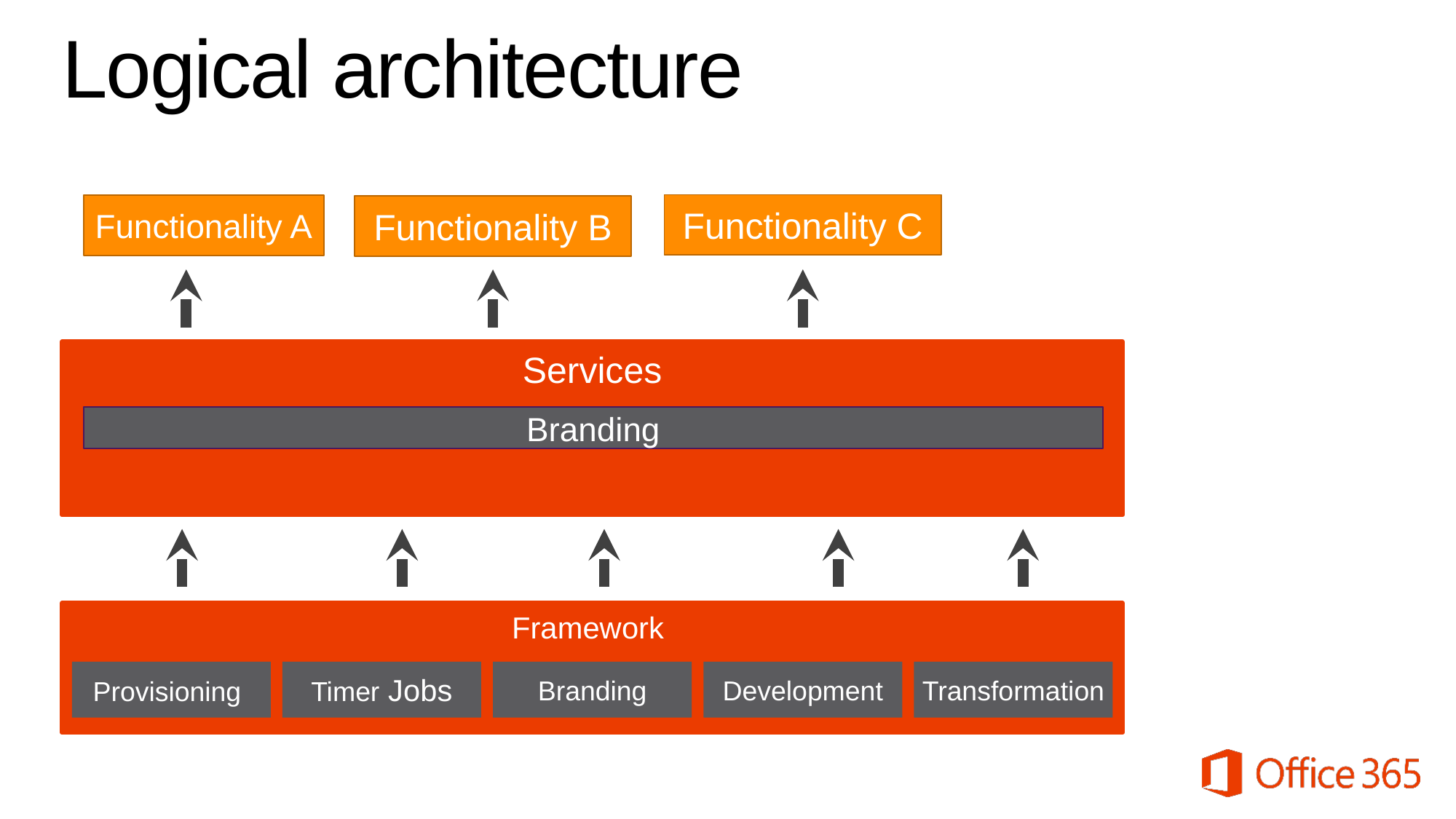

# Logical architecture
Functionality A
Functionality C
Functionality B
Services
Branding
Framework
Provisioning
Timer Jobs
Branding
Development
Transformation